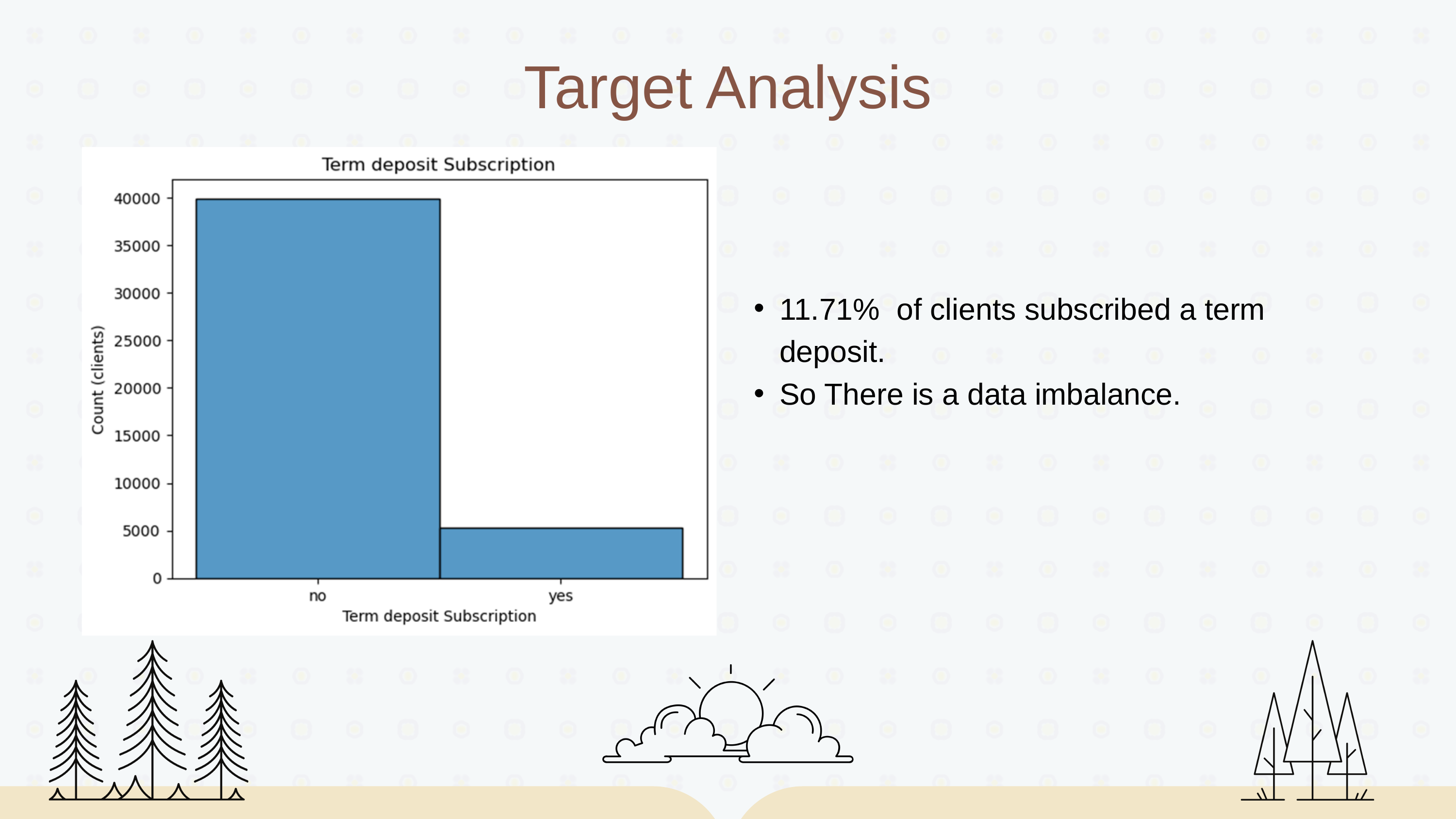

Target Analysis

11.71%  of clients subscribed a term deposit.
So There is a data imbalance.